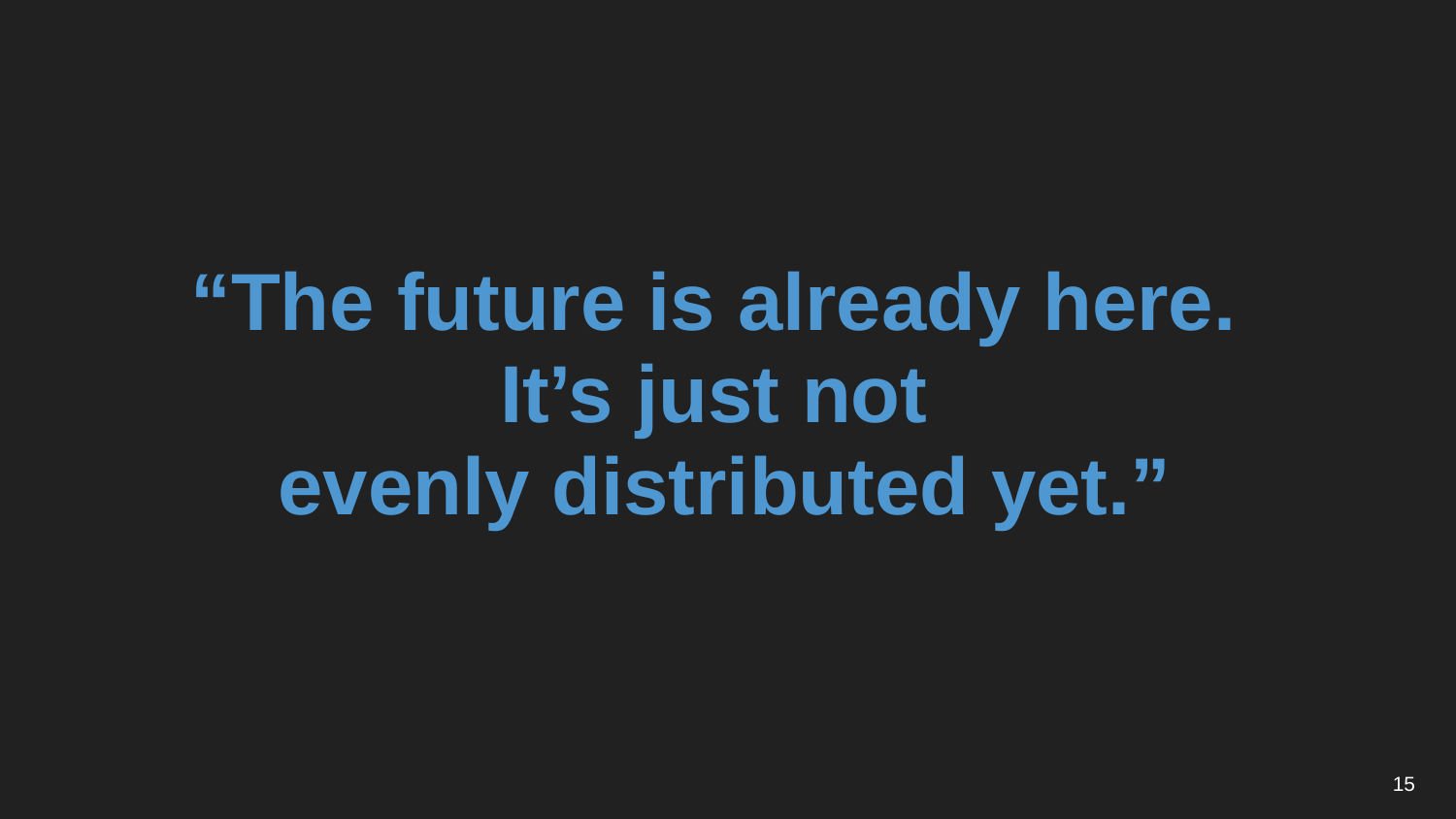

# “The future is already here. It’s just not evenly distributed yet.”
15